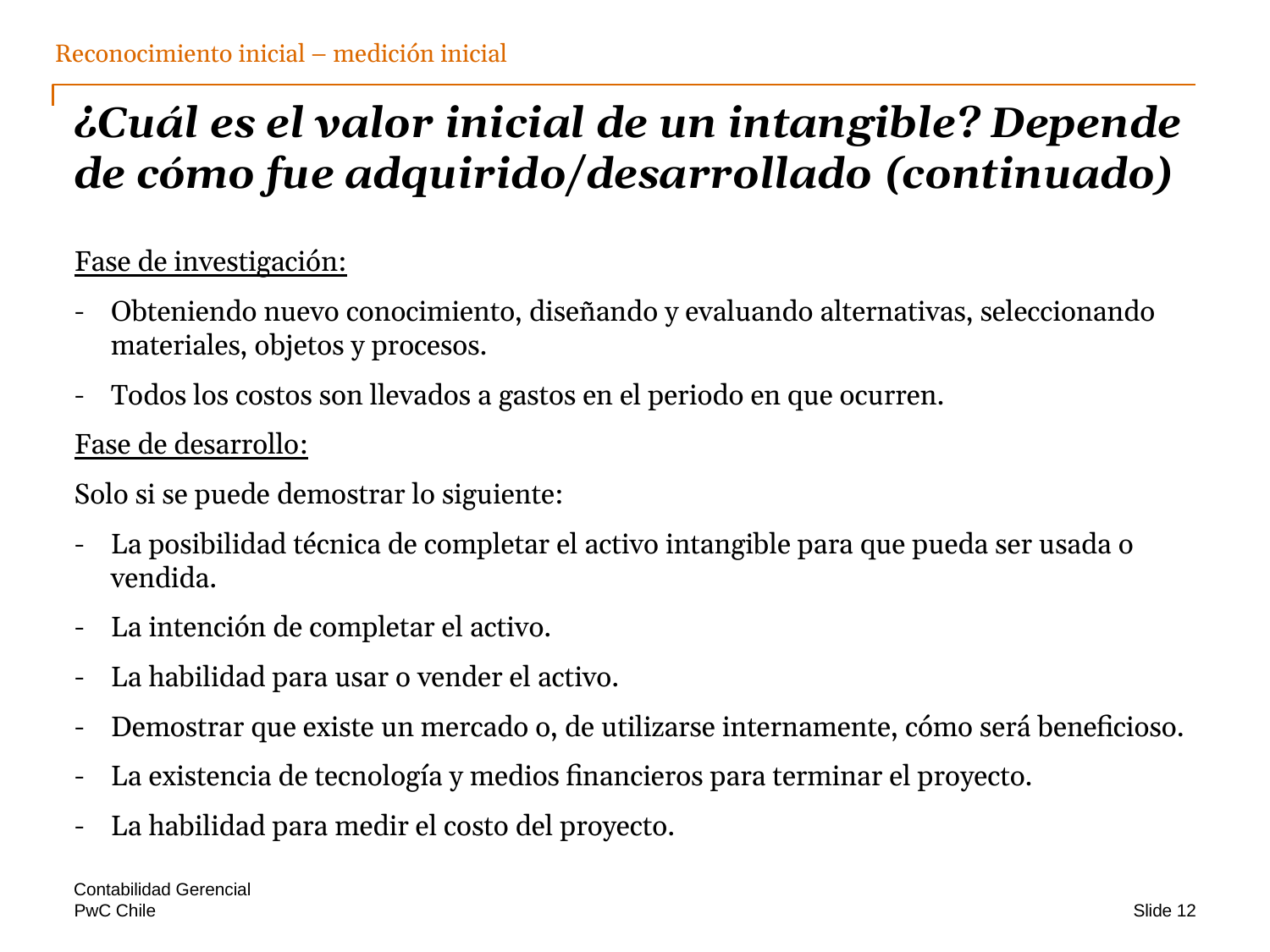

Reconocimiento inicial – medición inicial
# ¿Cuál es el valor inicial de un intangible? Depende de cómo fue adquirido/desarrollado (continuado)
Fase de investigación:
-	Obteniendo nuevo conocimiento, diseñando y evaluando alternativas, seleccionando materiales, objetos y procesos.
-	Todos los costos son llevados a gastos en el periodo en que ocurren.
Fase de desarrollo:
Solo si se puede demostrar lo siguiente:
-	La posibilidad técnica de completar el activo intangible para que pueda ser usada o vendida.
-	La intención de completar el activo.
-	La habilidad para usar o vender el activo.
-	Demostrar que existe un mercado o, de utilizarse internamente, cómo será beneficioso.
-	La existencia de tecnología y medios financieros para terminar el proyecto.
-	La habilidad para medir el costo del proyecto.
Contabilidad Gerencial
Slide 12